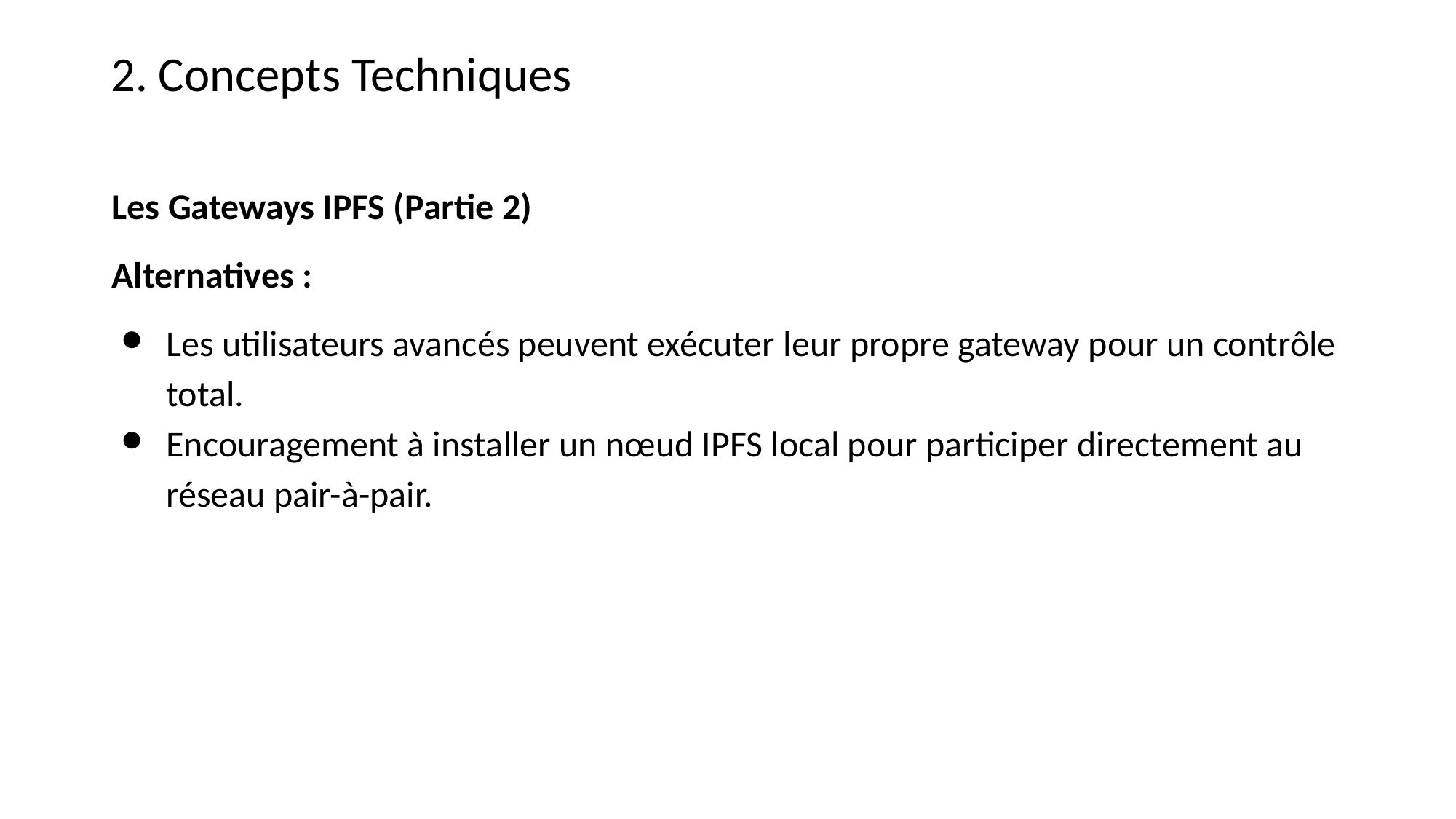

2. Concepts Techniques
Les Gateways IPFS (Partie 2)
Alternatives :
Les utilisateurs avancés peuvent exécuter leur propre gateway pour un contrôle total.
Encouragement à installer un nœud IPFS local pour participer directement au réseau pair-à-pair.